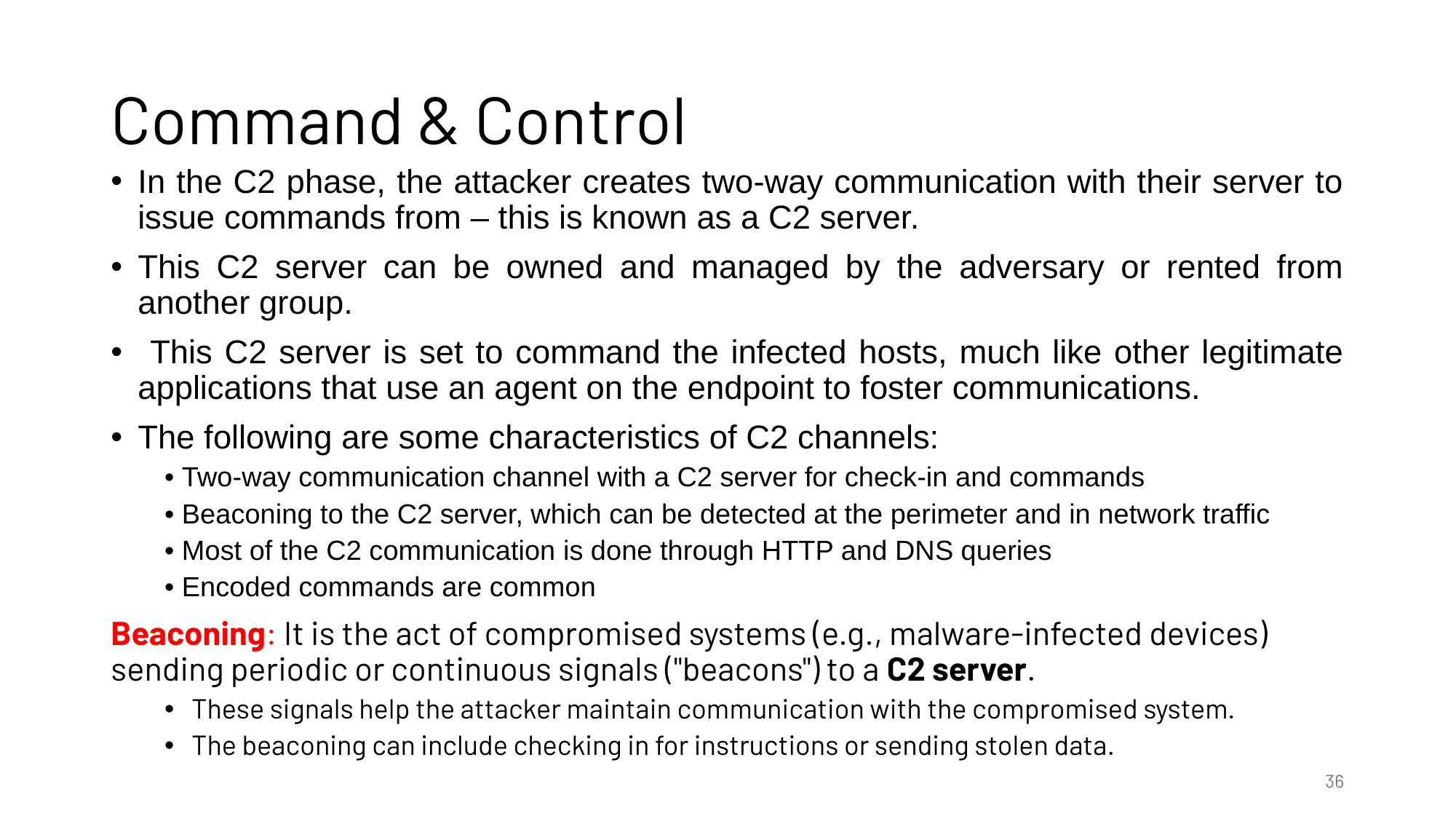

# Command & Control
In the C2 phase, the attacker creates two-way communication with their server to issue commands from – this is known as a C2 server.
This C2 server can be owned and managed by the adversary or rented from another group.
 This C2 server is set to command the infected hosts, much like other legitimate applications that use an agent on the endpoint to foster communications.
The following are some characteristics of C2 channels:
• Two-way communication channel with a C2 server for check-in and commands
• Beaconing to the C2 server, which can be detected at the perimeter and in network traffic
• Most of the C2 communication is done through HTTP and DNS queries
• Encoded commands are common
Beaconing: It is the act of compromised systems (e.g., malware-infected devices) sending periodic or continuous signals ("beacons") to a C2 server.
These signals help the attacker maintain communication with the compromised system.
The beaconing can include checking in for instructions or sending stolen data.

36